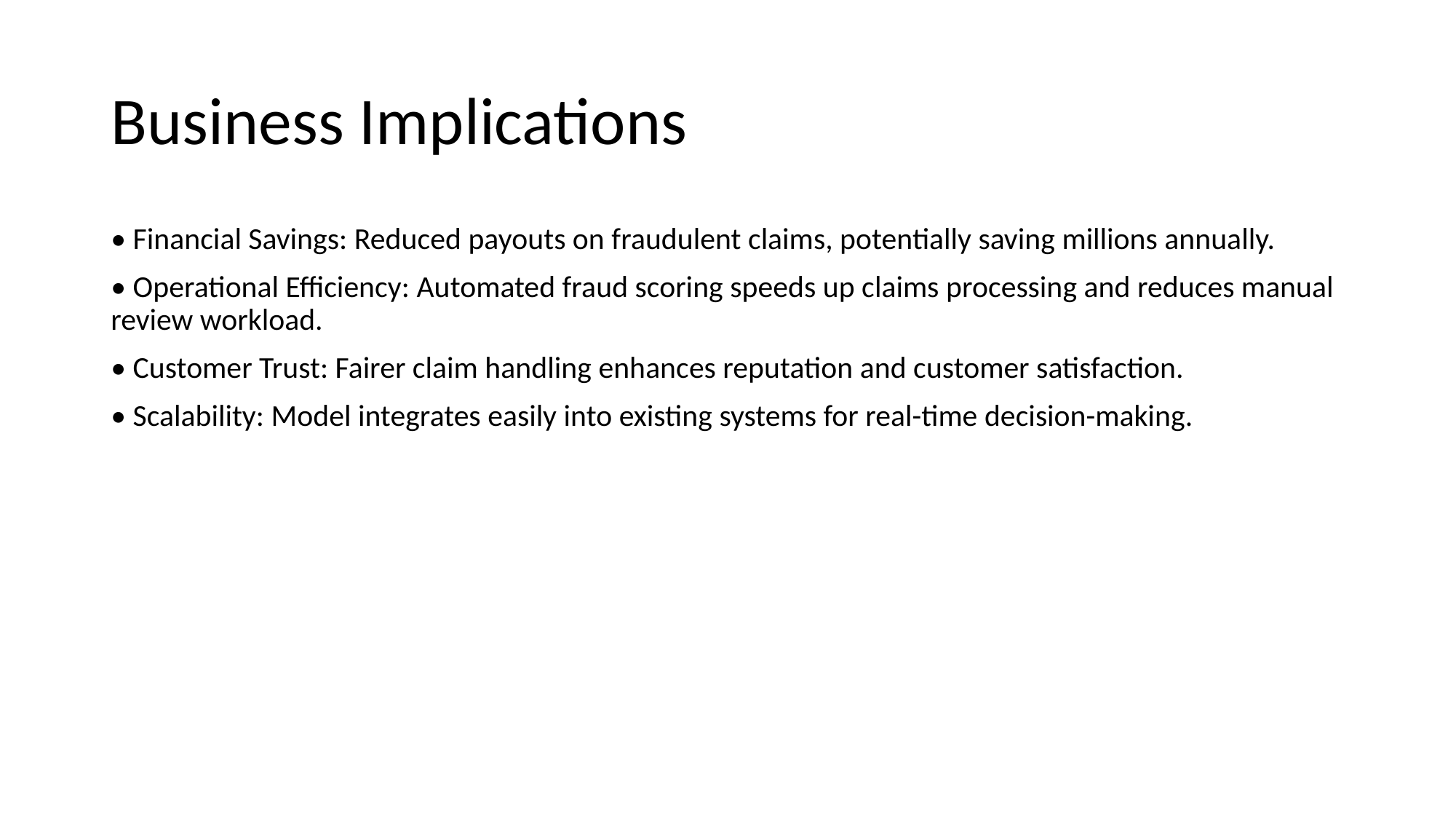

# Business Implications
• Financial Savings: Reduced payouts on fraudulent claims, potentially saving millions annually.
• Operational Efficiency: Automated fraud scoring speeds up claims processing and reduces manual review workload.
• Customer Trust: Fairer claim handling enhances reputation and customer satisfaction.
• Scalability: Model integrates easily into existing systems for real-time decision-making.